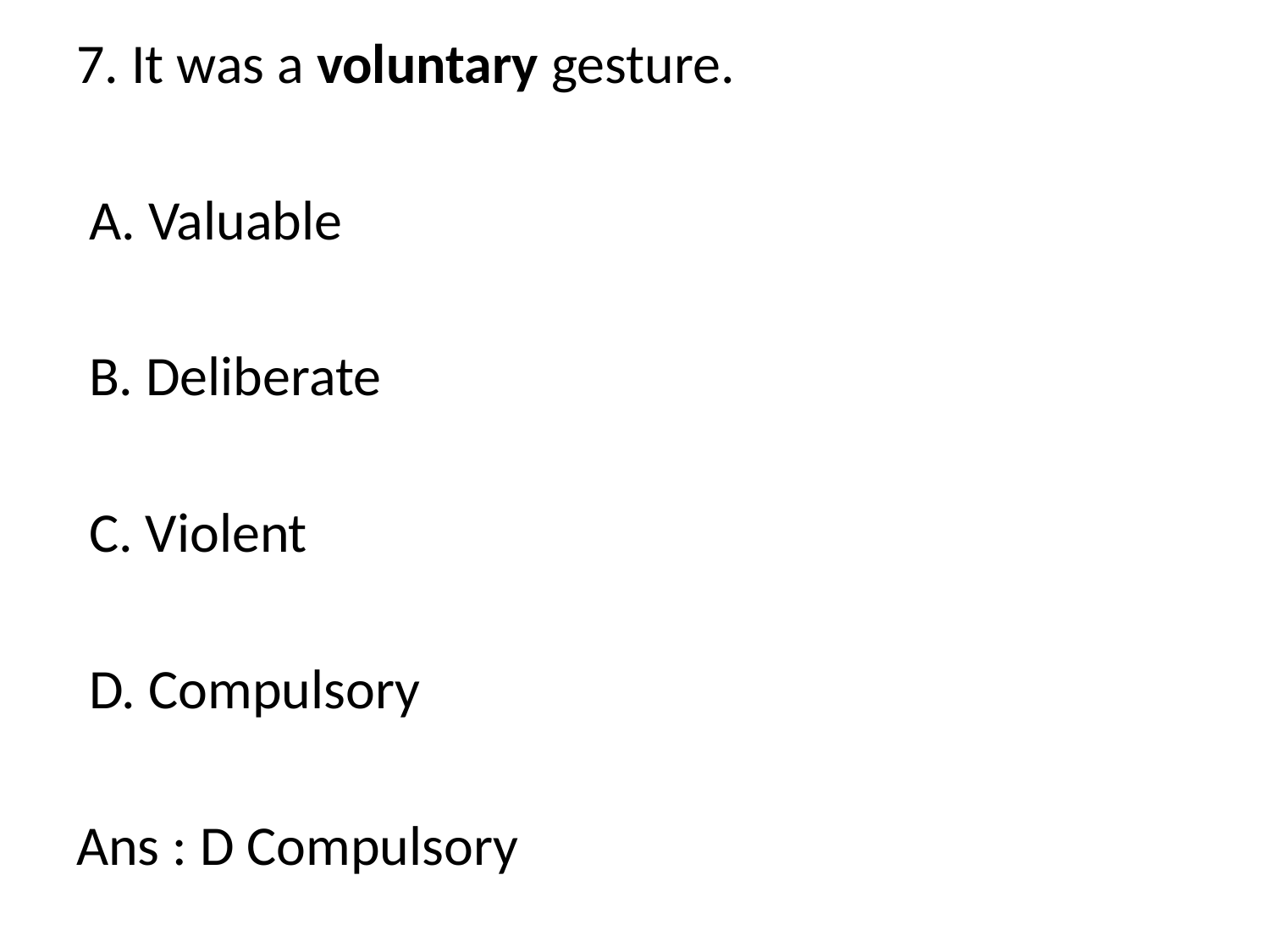

7. It was a voluntary gesture.

 A. Valuable

 B. Deliberate

 C. Violent

 D. Compulsory

Ans : D Compulsory